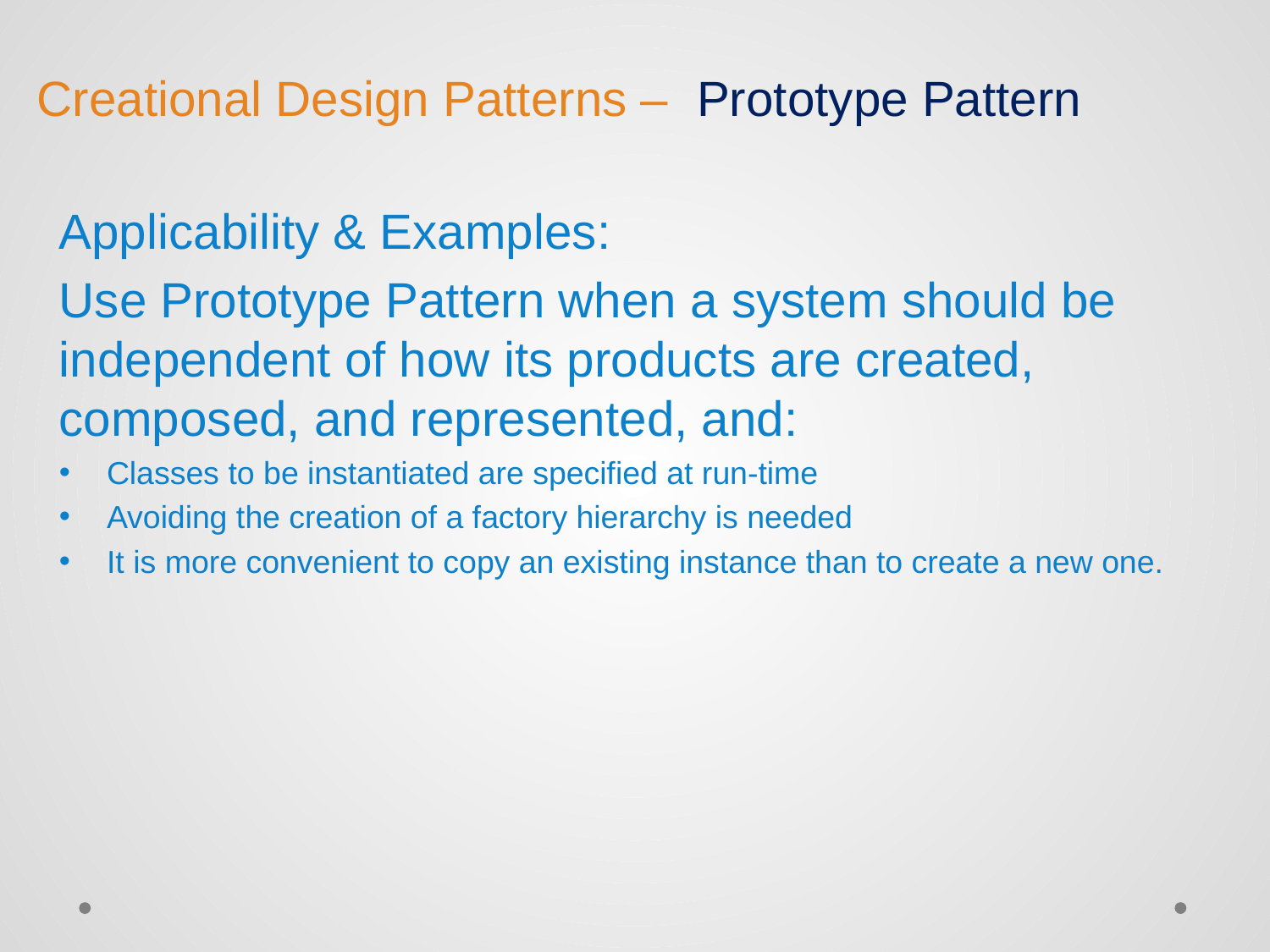

# Creational Design Patterns –  Prototype Pattern
Applicability & Examples:
Use Prototype Pattern when a system should be independent of how its products are created, composed, and represented, and:
Classes to be instantiated are specified at run-time
Avoiding the creation of a factory hierarchy is needed
It is more convenient to copy an existing instance than to create a new one.